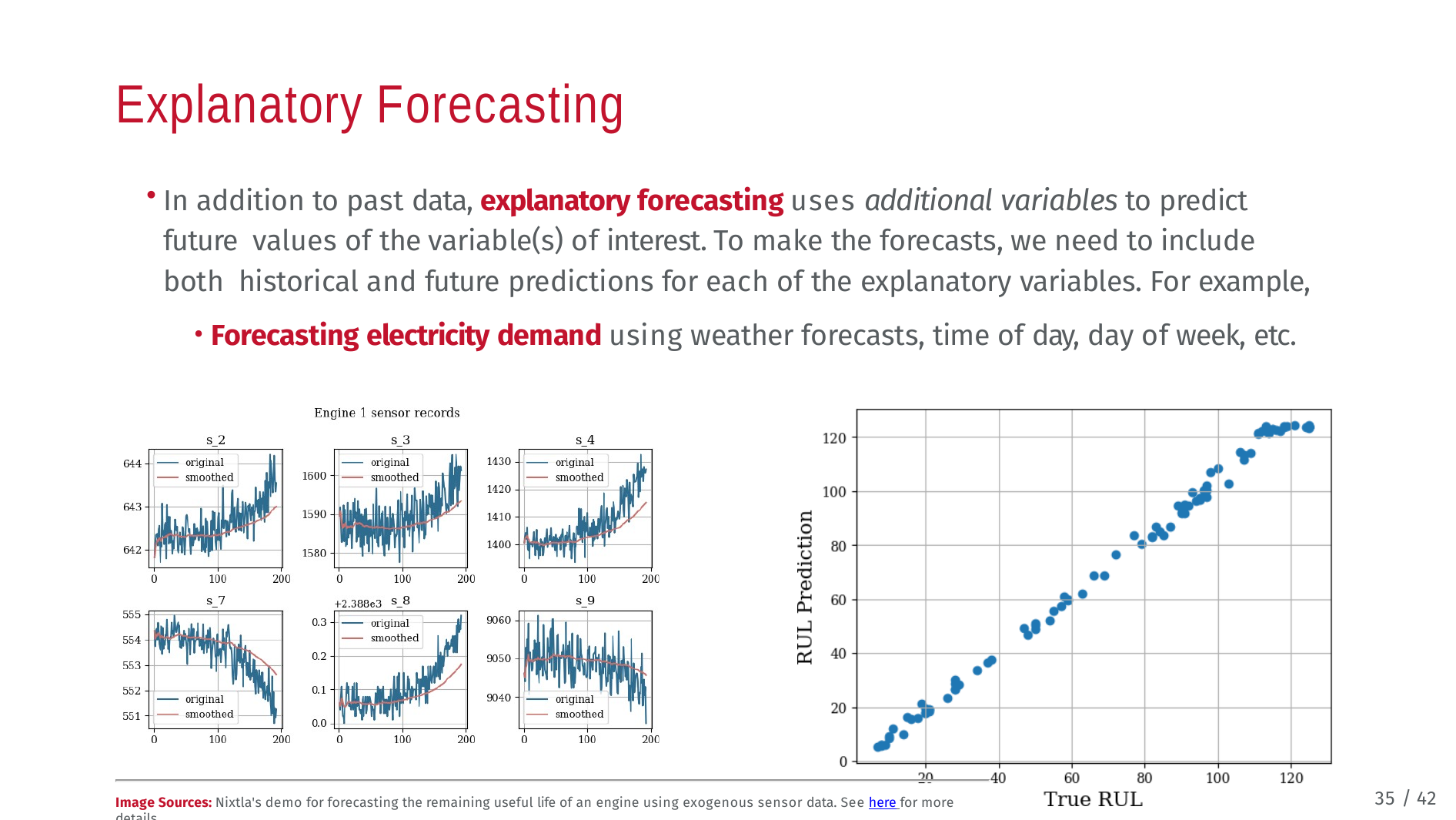

# Explanatory Forecasting
In addition to past data, explanatory forecasting uses additional variables to predict future  values of the variable(s) of interest. To make the forecasts, we need to include both  historical and future predictions for each of the explanatory variables. For example,
Forecasting electricity demand using weather forecasts, time of day, day of week, etc.

35 / 42
Image Sources: Nixtla's demo for forecasting the remaining useful life of an engine using exogenous sensor data. See here for more details.